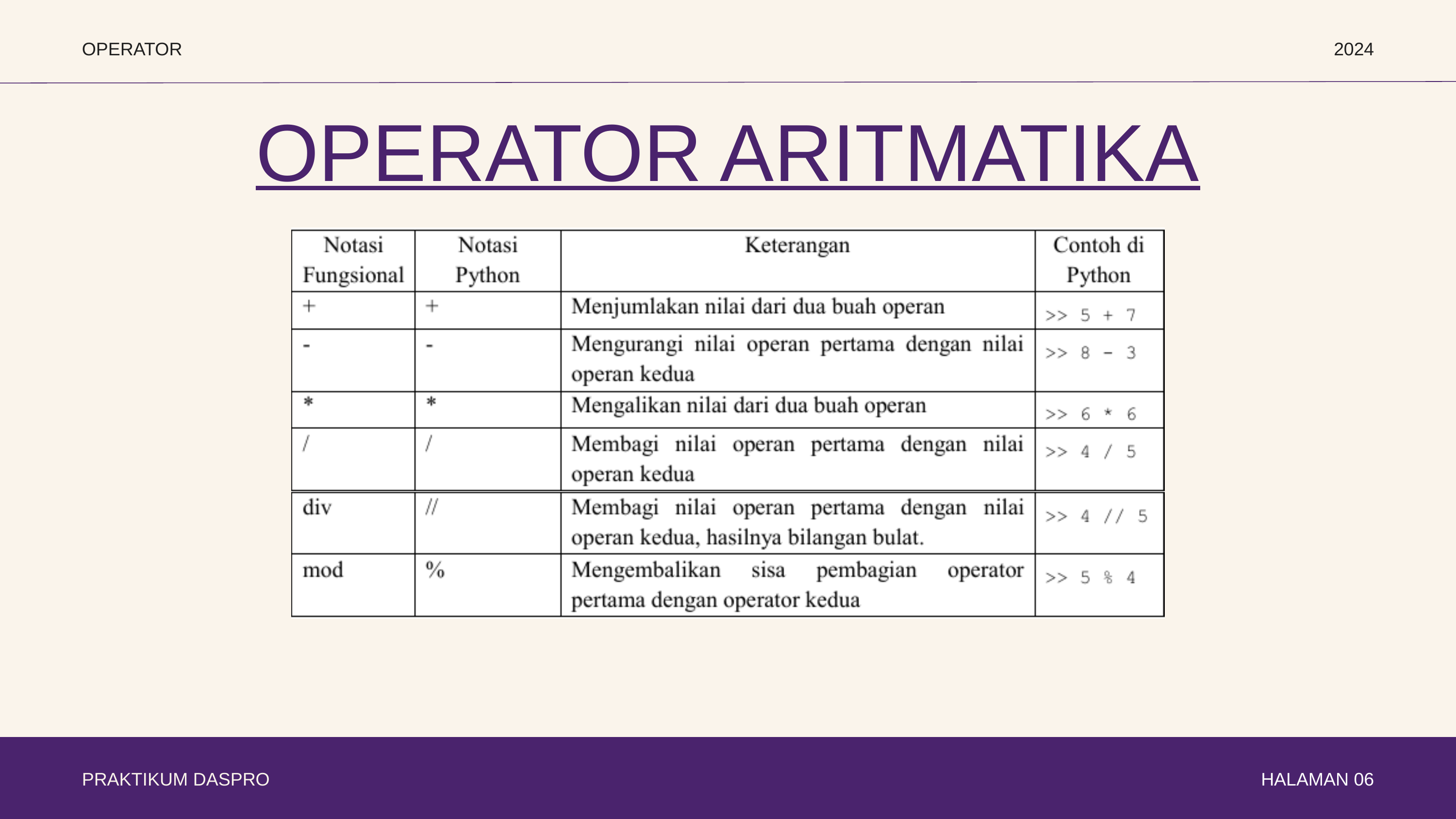

OPERATOR
2024

OPERATOR ARITMATIKA

PRAKTIKUM DASPRO
HALAMAN 06